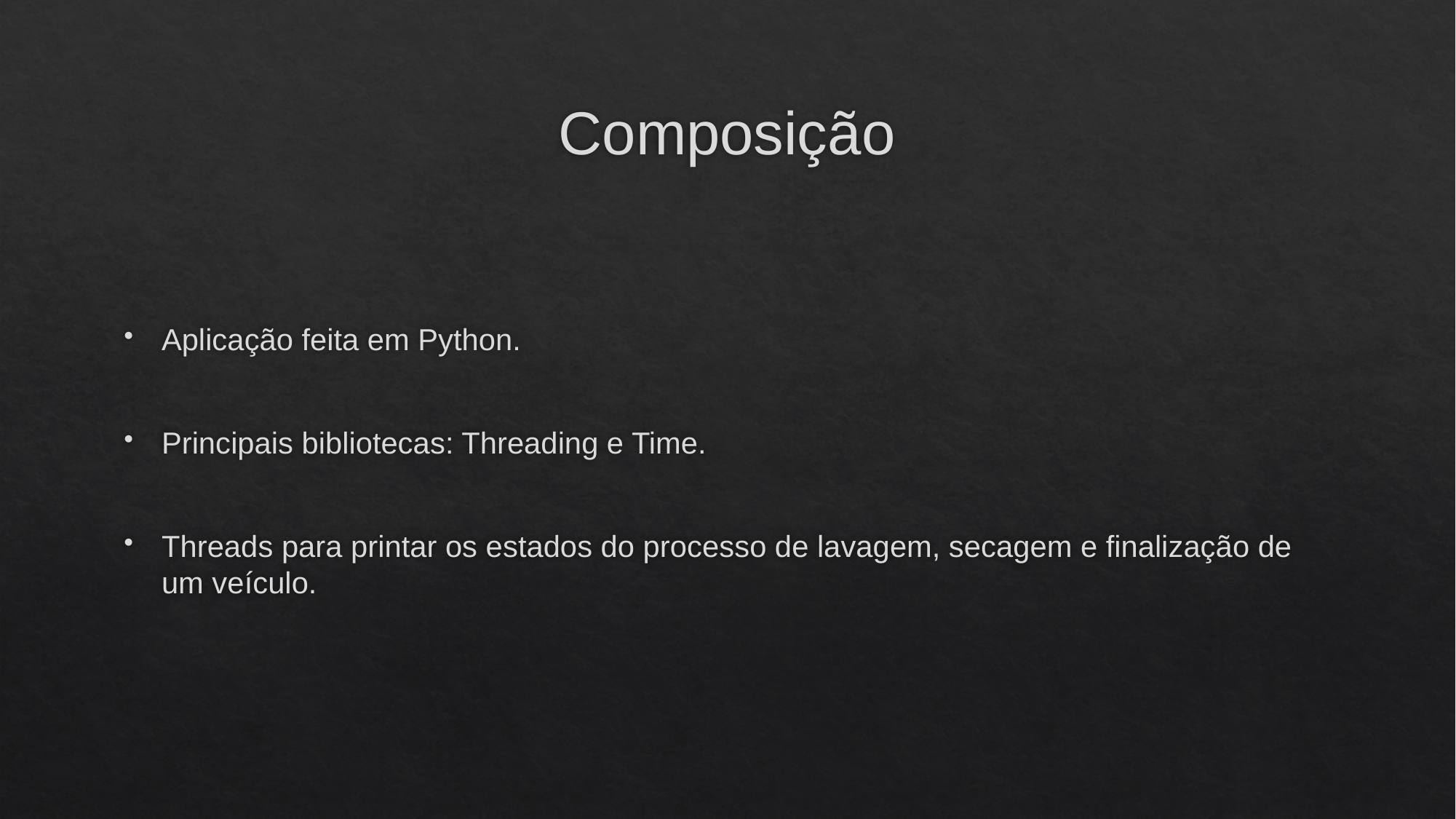

# Composição
Aplicação feita em Python.

Principais bibliotecas: Threading e Time.

Threads para printar os estados do processo de lavagem, secagem e finalização de um veículo.